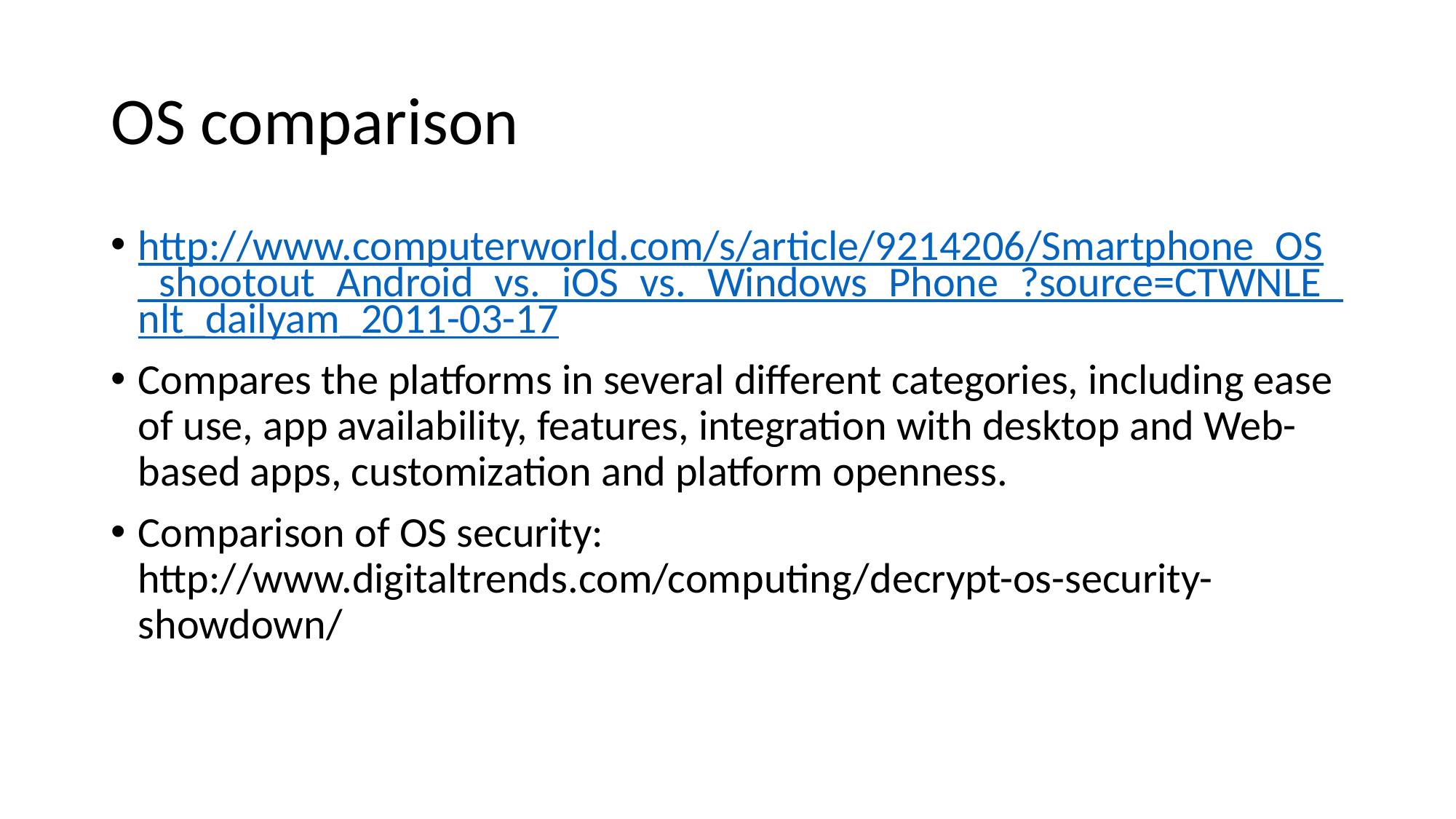

# OS comparison
http://www.computerworld.com/s/article/9214206/Smartphone_OS_shootout_Android_vs._iOS_vs._Windows_Phone_?source=CTWNLE_nlt_dailyam_2011-03-17
Compares the platforms in several different categories, including ease of use, app availability, features, integration with desktop and Web-based apps, customization and platform openness.
Comparison of OS security: http://www.digitaltrends.com/computing/decrypt-os-security-showdown/